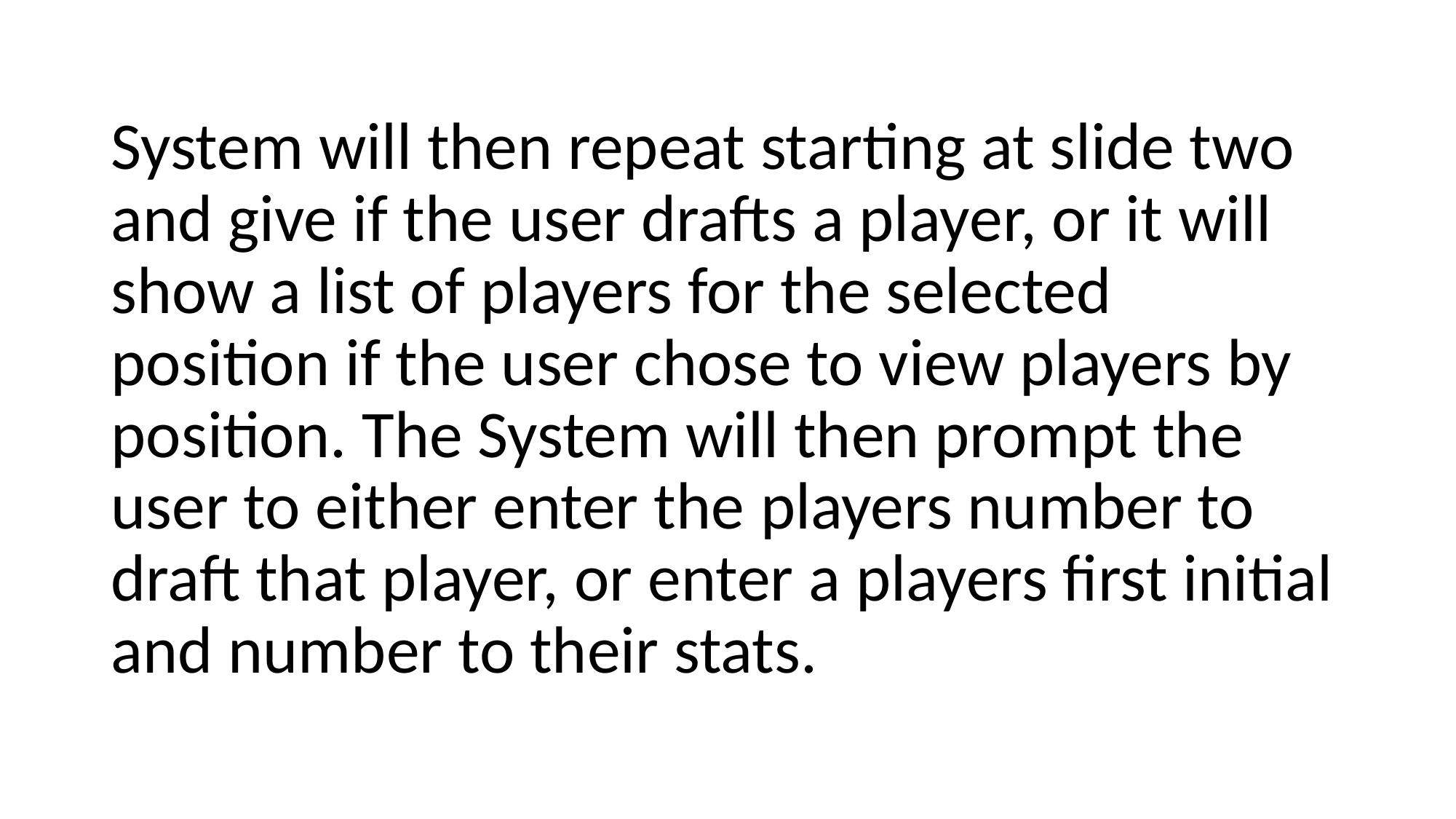

# System will then repeat starting at slide two and give if the user drafts a player, or it will show a list of players for the selected position if the user chose to view players by position. The System will then prompt the user to either enter the players number to draft that player, or enter a players first initial and number to their stats.